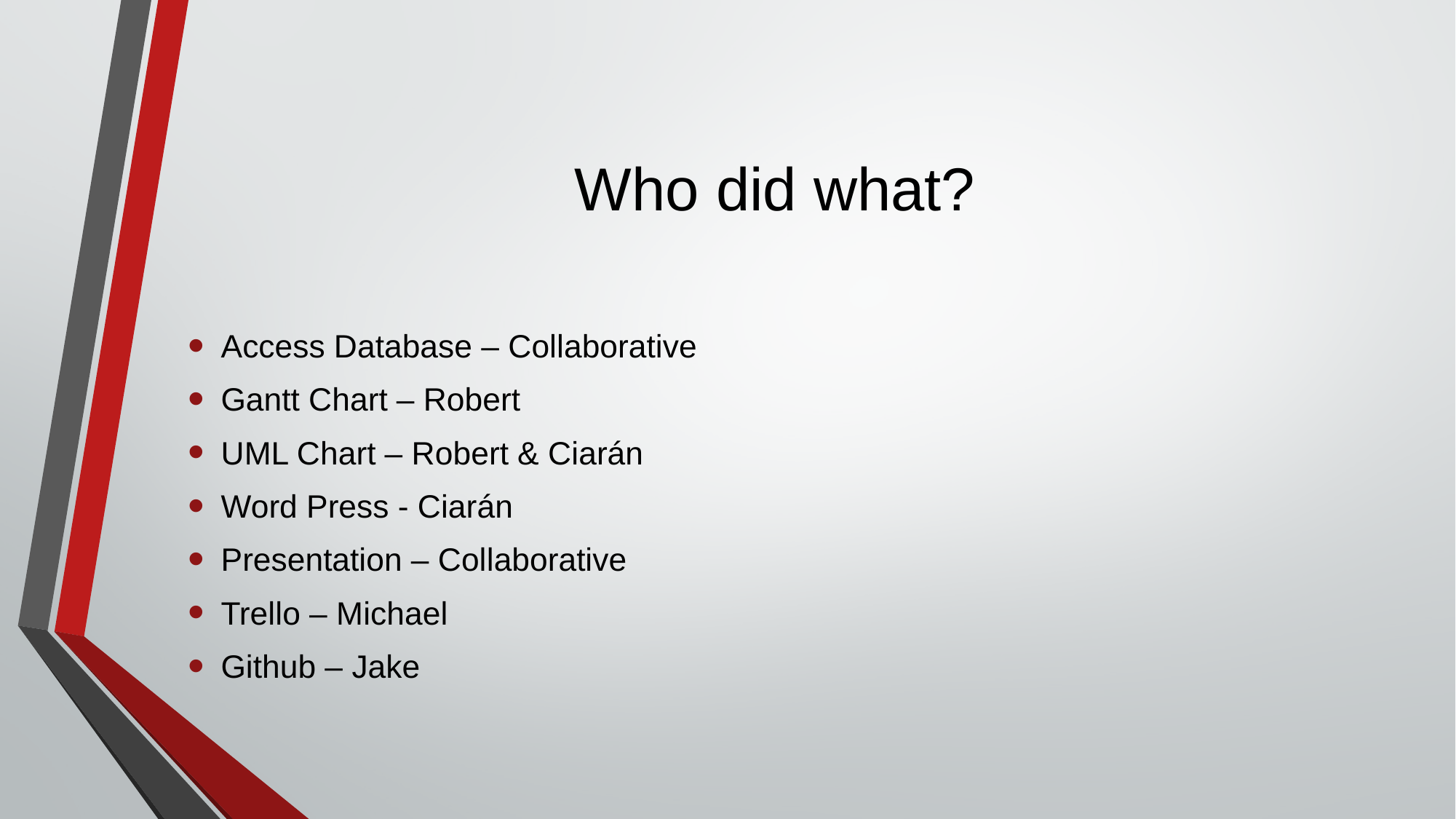

# Who did what?
Access Database – Collaborative
Gantt Chart – Robert
UML Chart – Robert & Ciarán
Word Press - Ciarán
Presentation – Collaborative
Trello – Michael
Github – Jake